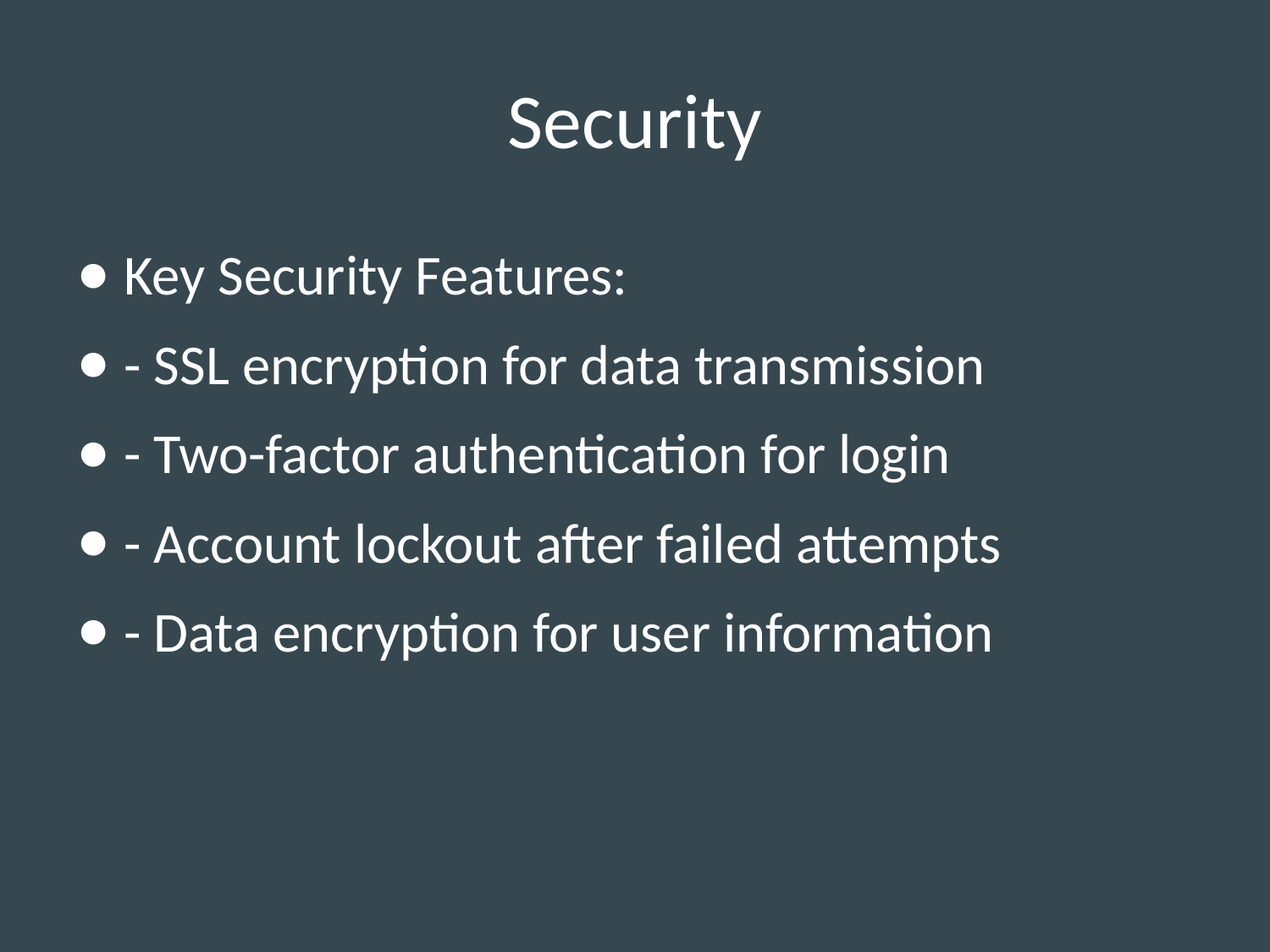

# Security
Key Security Features:
- SSL encryption for data transmission
- Two-factor authentication for login
- Account lockout after failed attempts
- Data encryption for user information